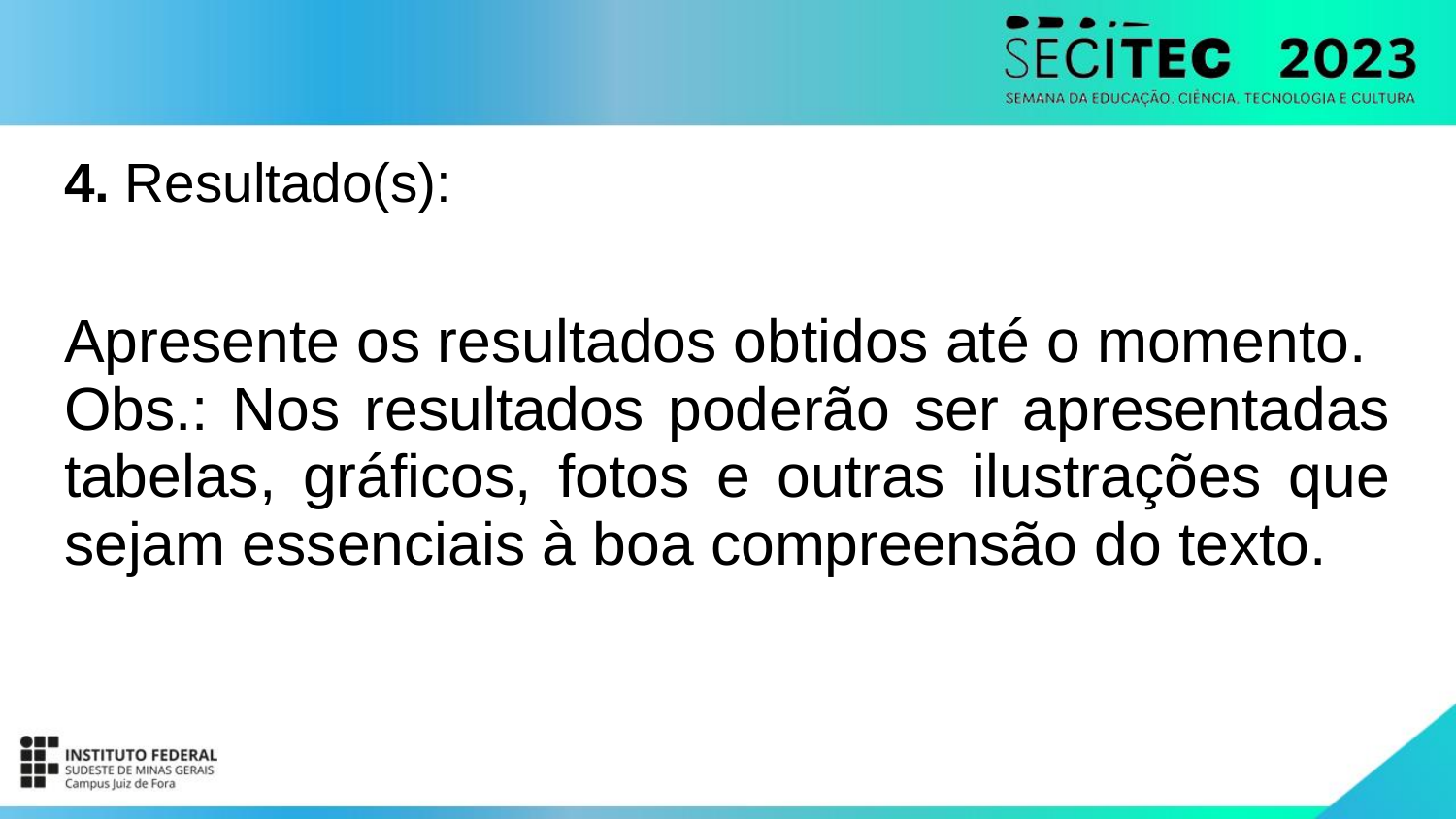

# 4. Resultado(s):

Apresente os resultados obtidos até o momento.
Obs.: Nos resultados poderão ser apresentadas tabelas, gráficos, fotos e outras ilustrações que sejam essenciais à boa compreensão do texto.